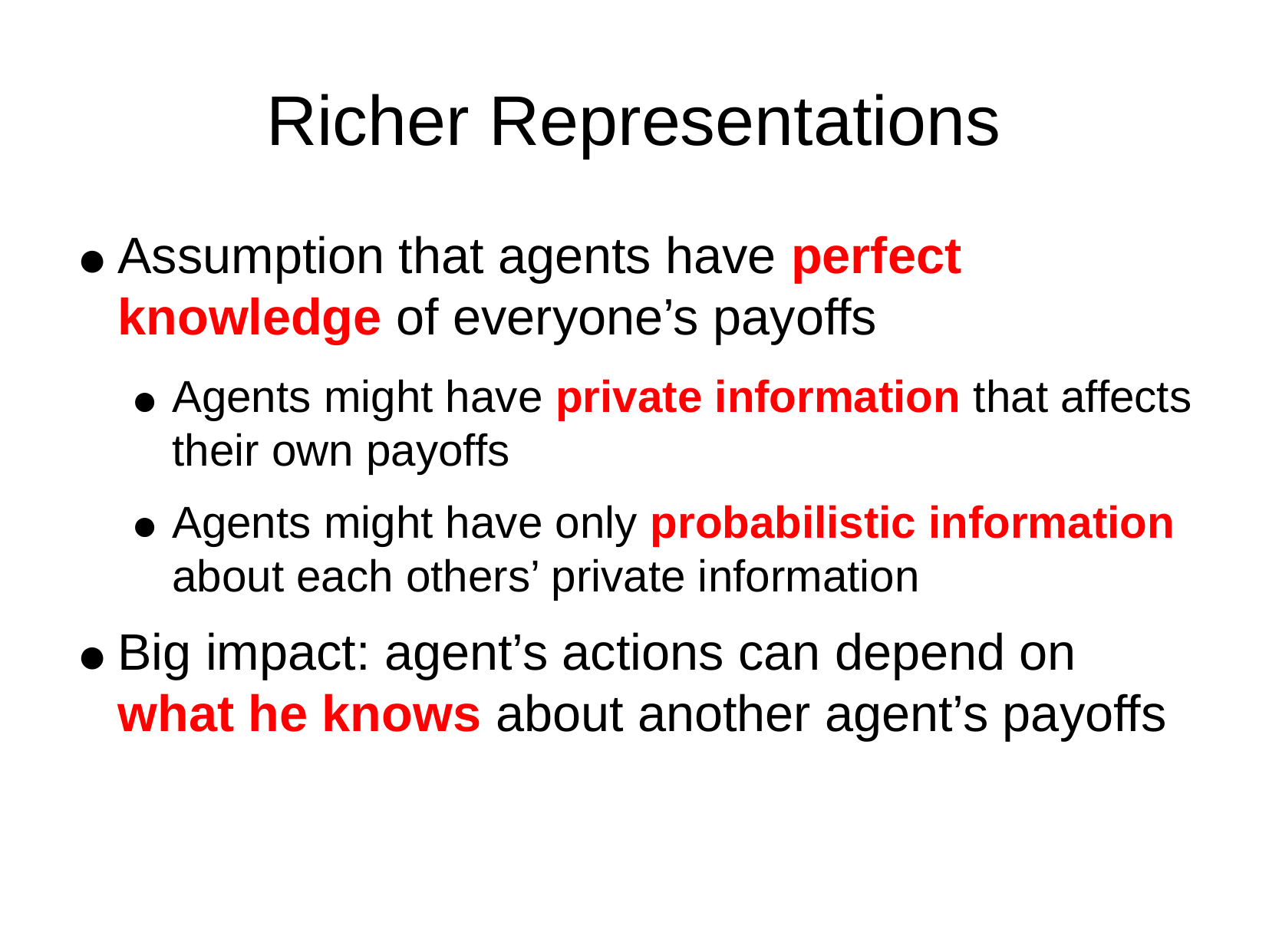

Richer Representations
Assumption that agents have perfect knowledge of everyone’s payoffs
Agents might have private information that affects their own payoffs
Agents might have only probabilistic information about each others’ private information
Big impact: agent’s actions can depend on what he knows about another agent’s payoffs